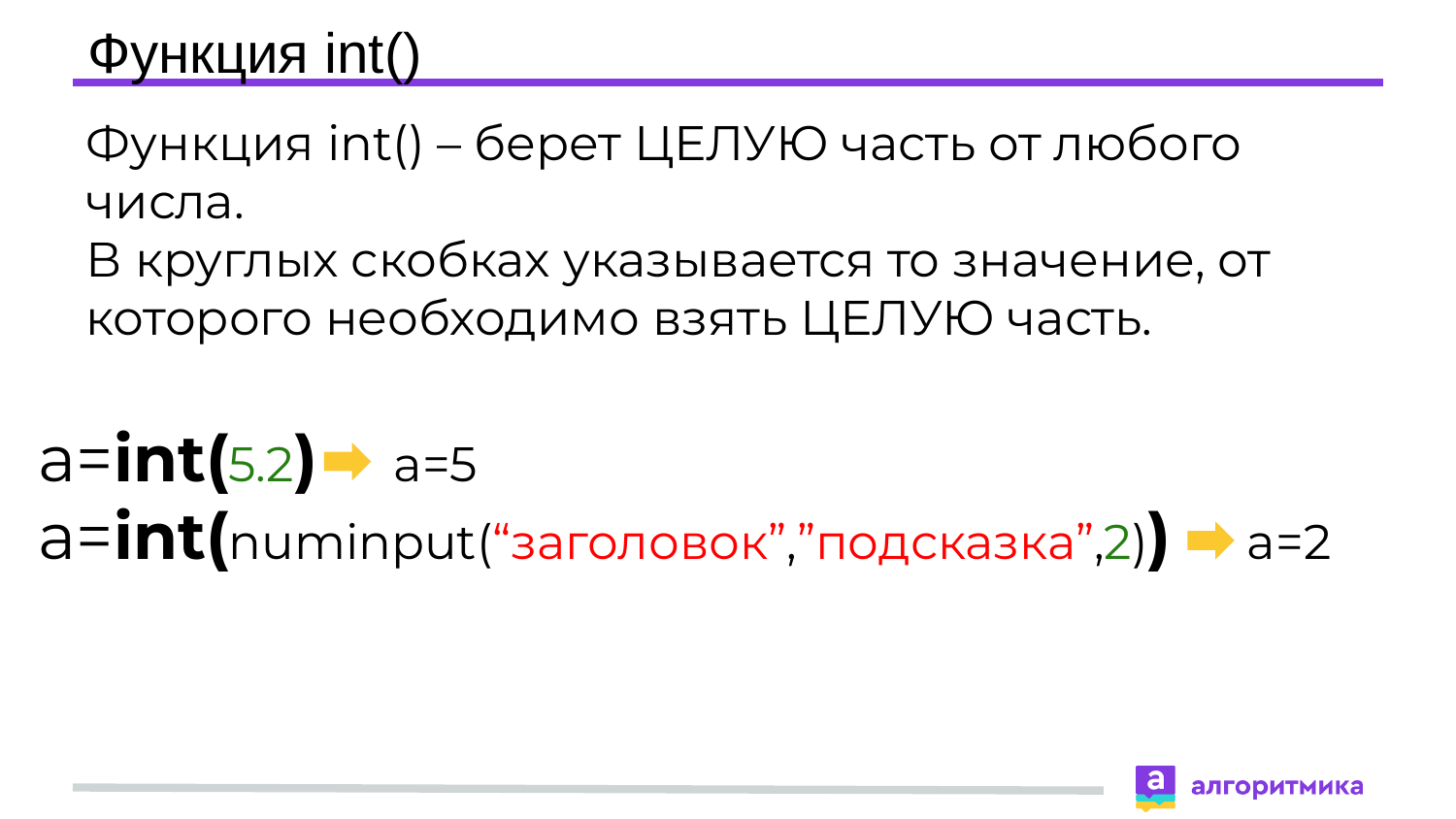

# Функция int()
Функция int() – берет ЦЕЛУЮ часть от любого числа.
В круглых скобках указывается то значение, от которого необходимо взять ЦЕЛУЮ часть.
a=int(5.2)      a=5
a=int(numinput(“заголовок”,”подсказка”,2))      a=2